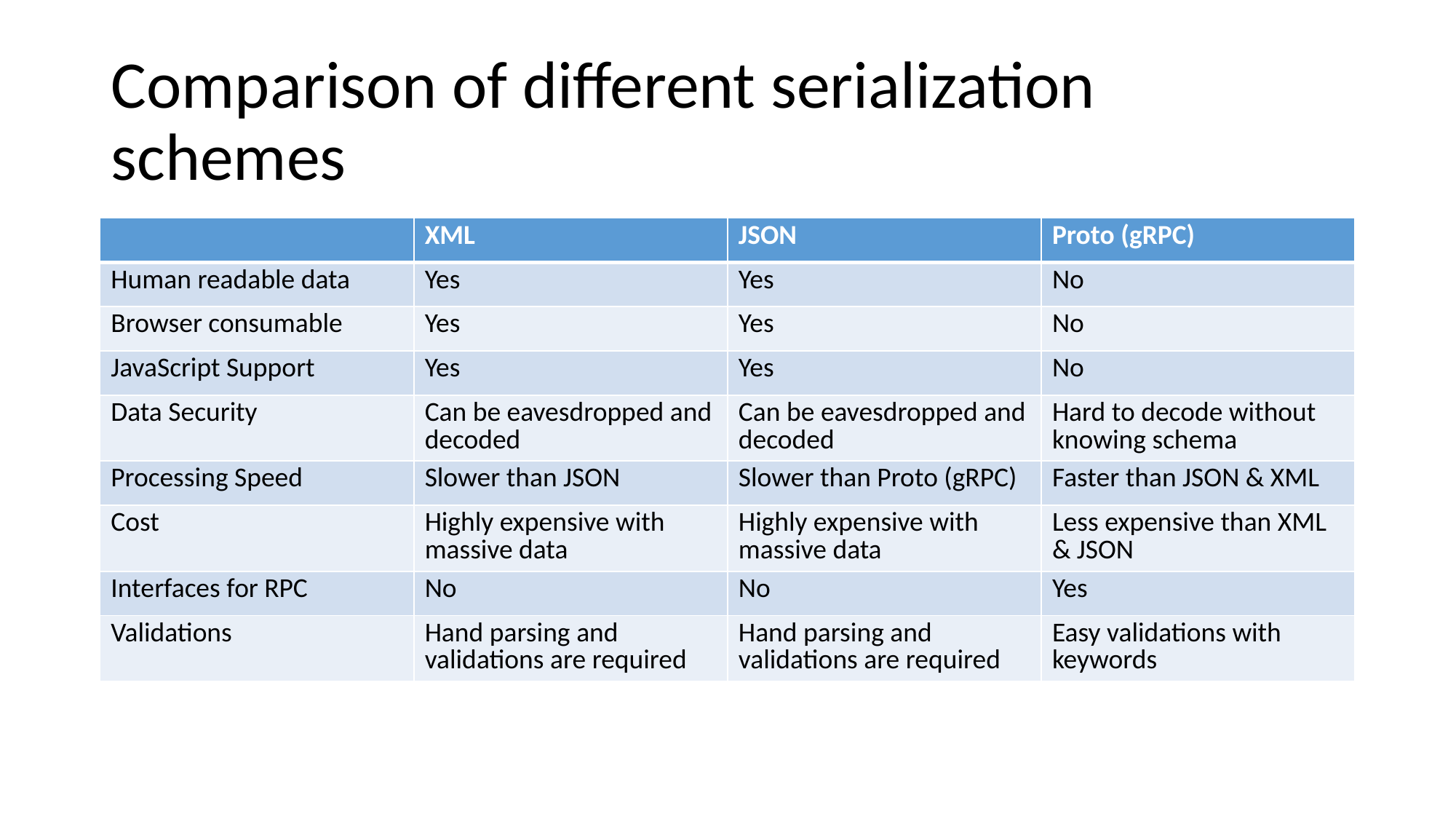

# Comparison of different serialization schemes
|  | XML | JSON | Proto (gRPC) |
| --- | --- | --- | --- |
| Human readable data | Yes | Yes | No |
| Browser consumable | Yes | Yes | No |
| JavaScript Support | Yes | Yes | No |
| Data Security | Can be eavesdropped and decoded | Can be eavesdropped and decoded | Hard to decode without knowing schema |
| Processing Speed | Slower than JSON | Slower than Proto (gRPC) | Faster than JSON & XML |
| Cost | Highly expensive with massive data | Highly expensive with massive data | Less expensive than XML & JSON |
| Interfaces for RPC | No | No | Yes |
| Validations | Hand parsing and validations are required | Hand parsing and validations are required | Easy validations with keywords |